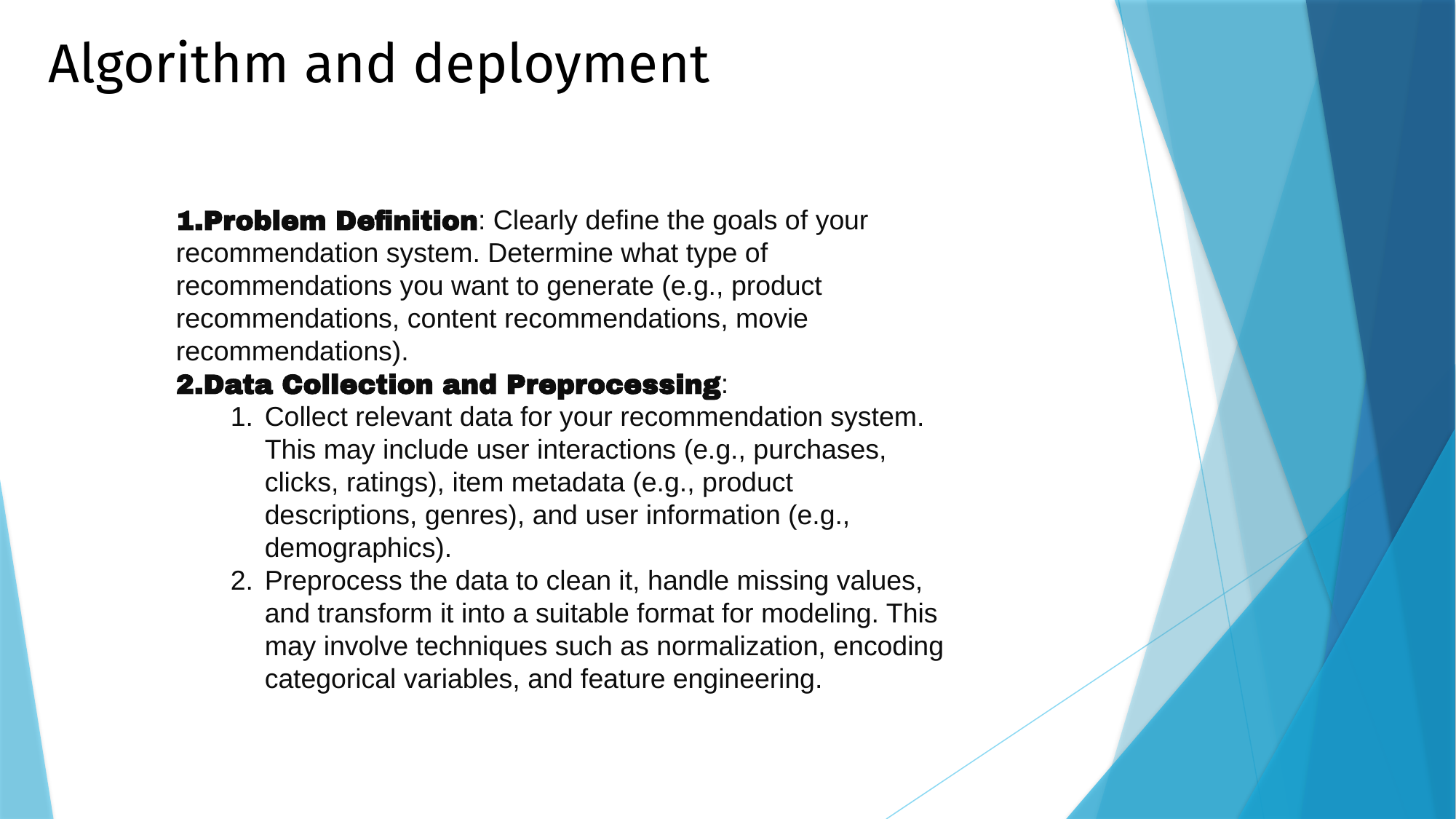

# Algorithm and deployment
Problem Definition: Clearly define the goals of your recommendation system. Determine what type of recommendations you want to generate (e.g., product recommendations, content recommendations, movie recommendations).
Data Collection and Preprocessing:
Collect relevant data for your recommendation system. This may include user interactions (e.g., purchases, clicks, ratings), item metadata (e.g., product descriptions, genres), and user information (e.g., demographics).
Preprocess the data to clean it, handle missing values, and transform it into a suitable format for modeling. This may involve techniques such as normalization, encoding categorical variables, and feature engineering.